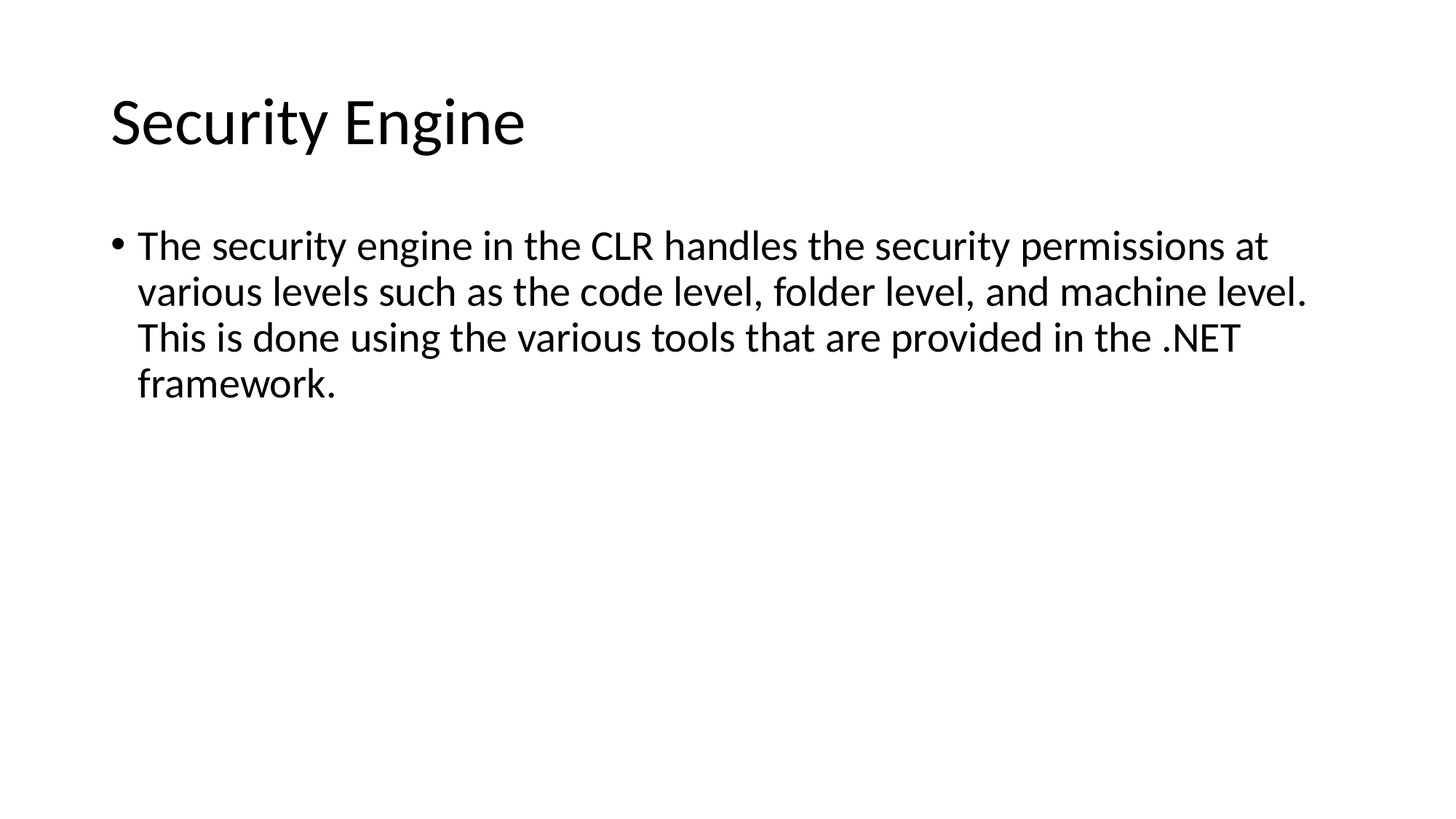

# Security Engine
The security engine in the CLR handles the security permissions at various levels such as the code level, folder level, and machine level. This is done using the various tools that are provided in the .NET framework.